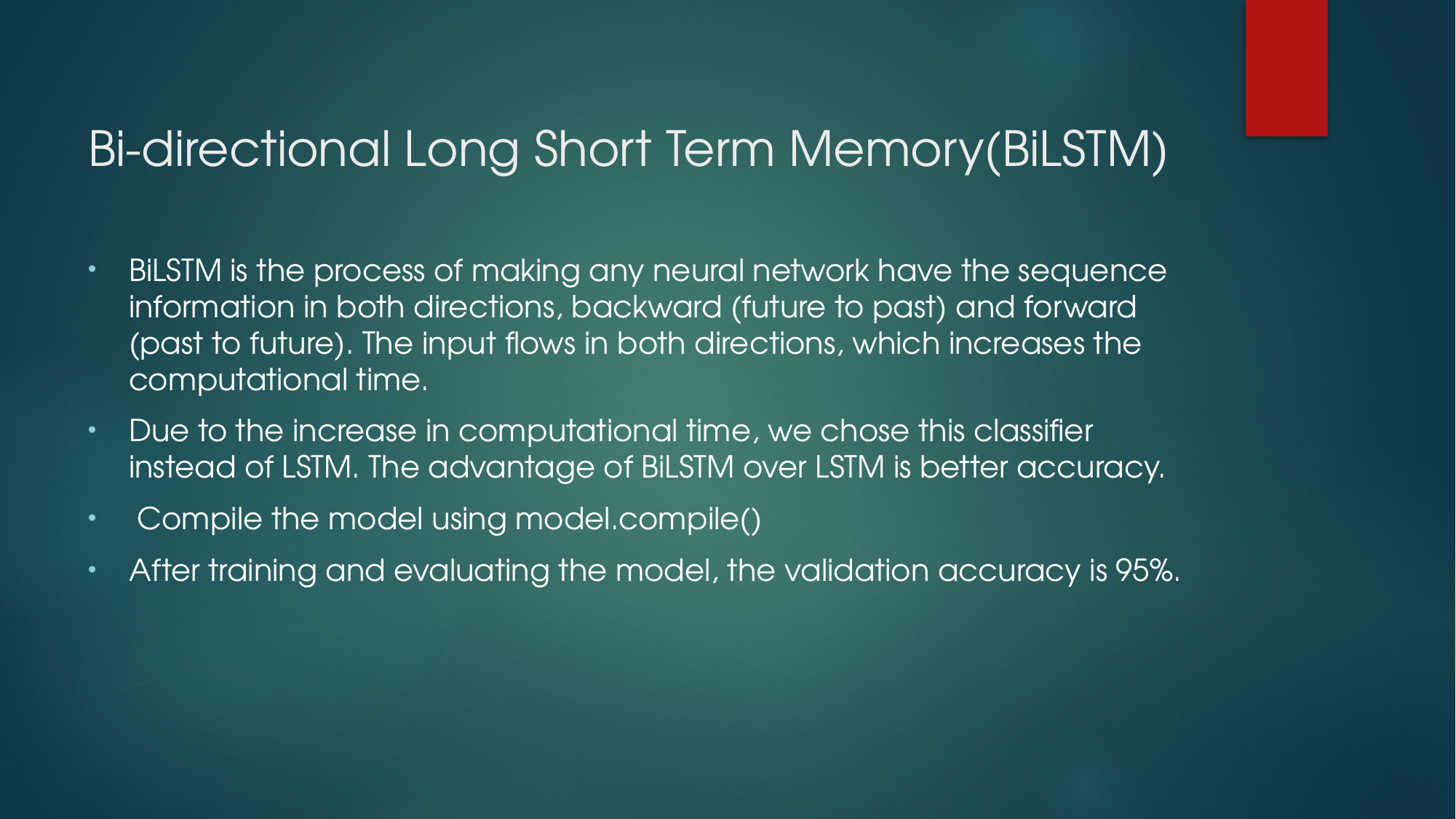

# Bi-directional Long Short Term Memory(BiLSTM)
BiLSTM is the process of making any neural network have the sequence information in both directions, backward (future to past) and forward (past to future). The input flows in both directions, which increases the computational time.
Due to the increase in computational time, we chose this classifier instead of LSTM. The advantage of BiLSTM over LSTM is better accuracy.
 Compile the model using model.compile()
After training and evaluating the model, the validation accuracy is 95%.